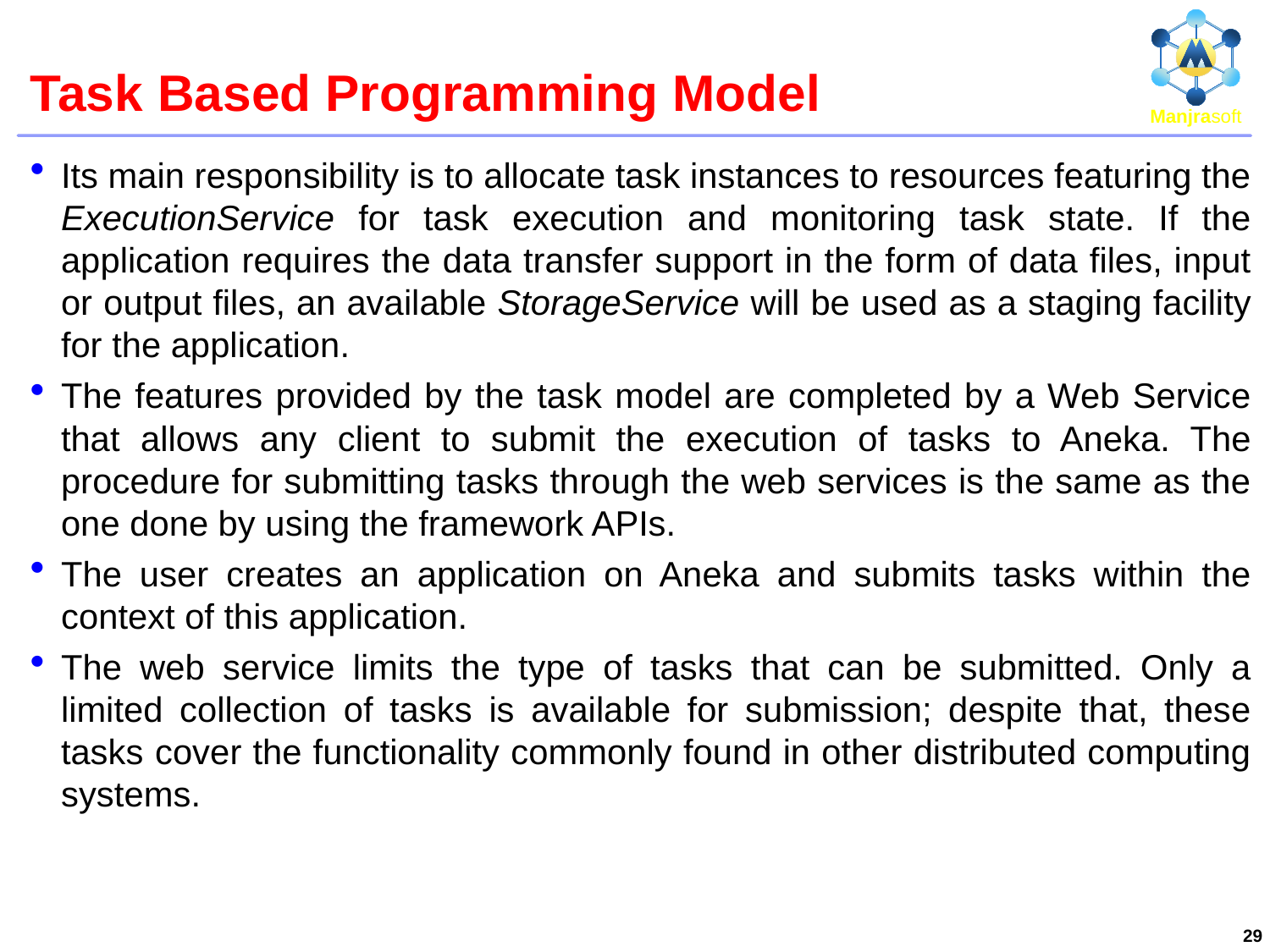

# Task Based Programming Model
Its main responsibility is to allocate task instances to resources featuring the ExecutionService for task execution and monitoring task state. If the application requires the data transfer support in the form of data files, input or output files, an available StorageService will be used as a staging facility for the application.
The features provided by the task model are completed by a Web Service that allows any client to submit the execution of tasks to Aneka. The procedure for submitting tasks through the web services is the same as the one done by using the framework APIs.
The user creates an application on Aneka and submits tasks within the context of this application.
The web service limits the type of tasks that can be submitted. Only a limited collection of tasks is available for submission; despite that, these tasks cover the functionality commonly found in other distributed computing systems.

29